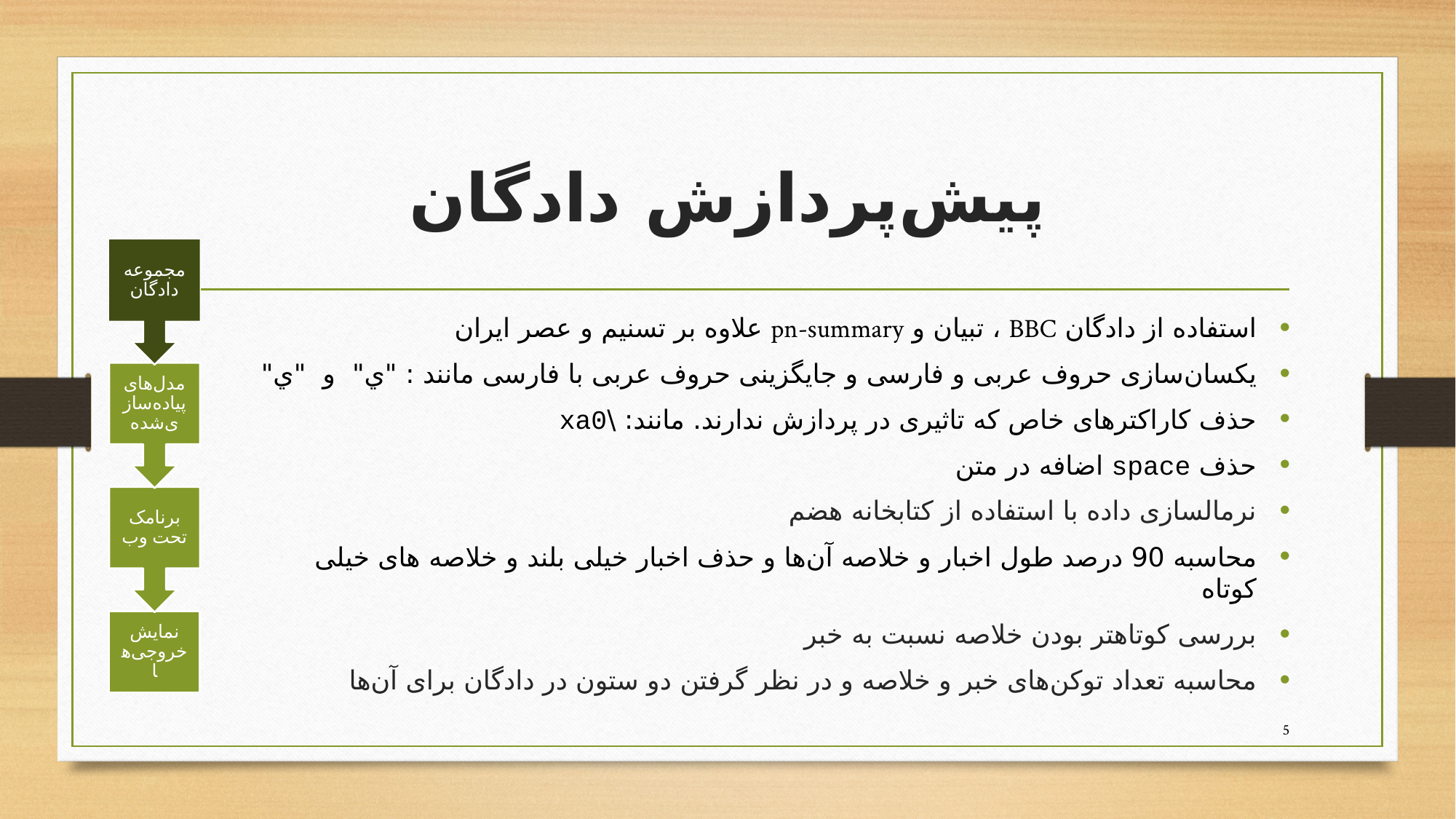

# پیش‌پردازش دادگان

مجموعه دادگان
استفاده از دادگان BBC ، تبیان و pn-summary علاوه بر تسنیم و عصر ایران
یکسان‎‌سازی حروف عربی و فارسی و جایگزینی حروف عربی با فارسی مانند : "ي"  و  "ي"
حذف کاراکترهای خاص که تاثیری در پردازش ندارند. مانند: \xa0
حذف space اضافه در متن
نرمالسازی داده با استفاده از کتابخانه هضم
محاسبه 90 درصد طول اخبار و خلاصه آن‌‌ها و حذف اخبار خیلی بلند و خلاصه ‌های خیلی کوتاه
بررسی کوتاهتر بودن خلاصه نسبت به خبر
محاسبه تعداد توکن‌های خبر و خلاصه و در نظر گرفتن دو ستون در دادگان برای آن‌ها

مدل‌های پیاده‌سازی‌شده

برنامک تحت وب

نمایش خروجی‌ها
5